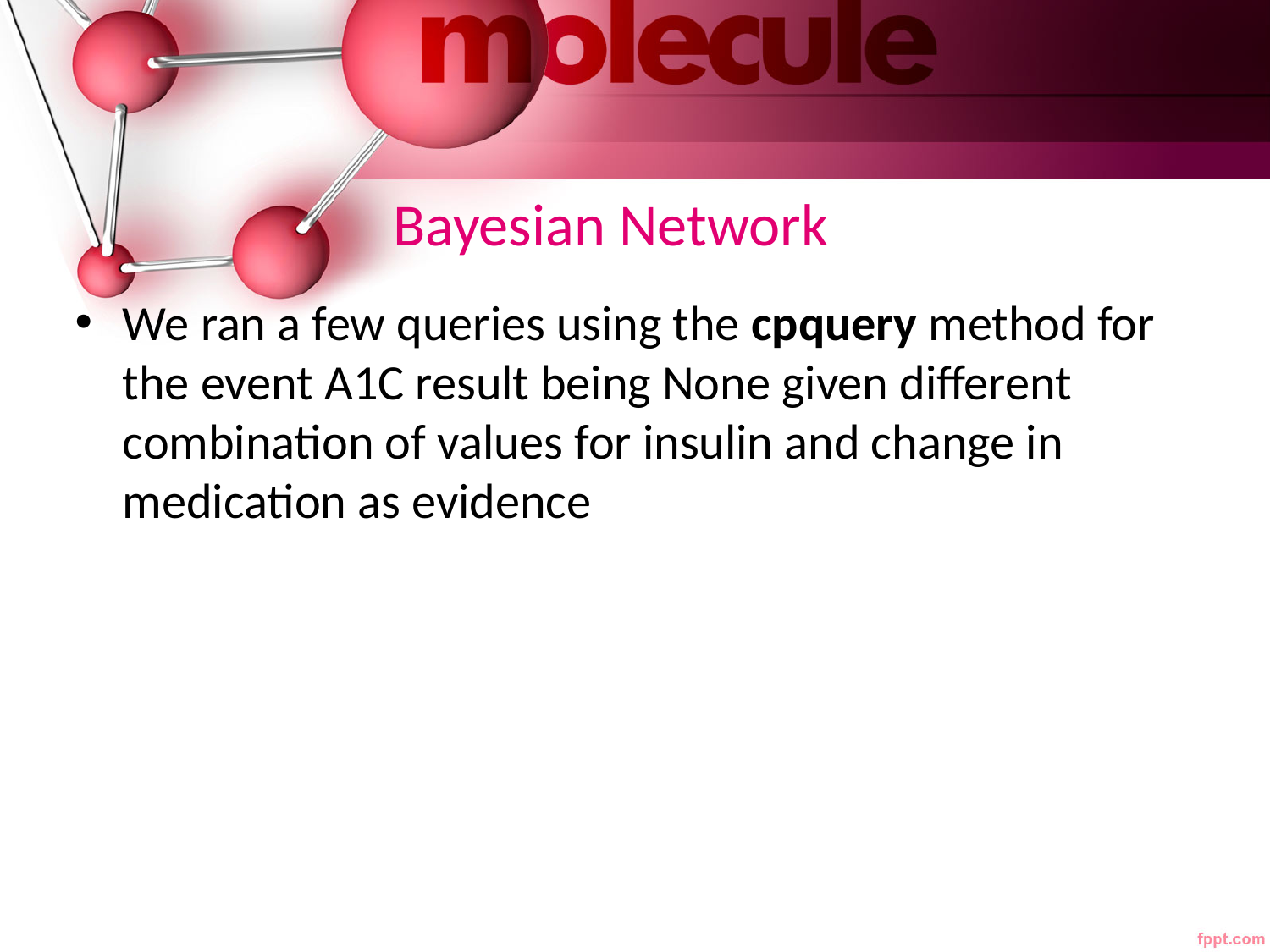

# Bayesian Network
We ran a few queries using the cpquery method for the event A1C result being None given different combination of values for insulin and change in medication as evidence